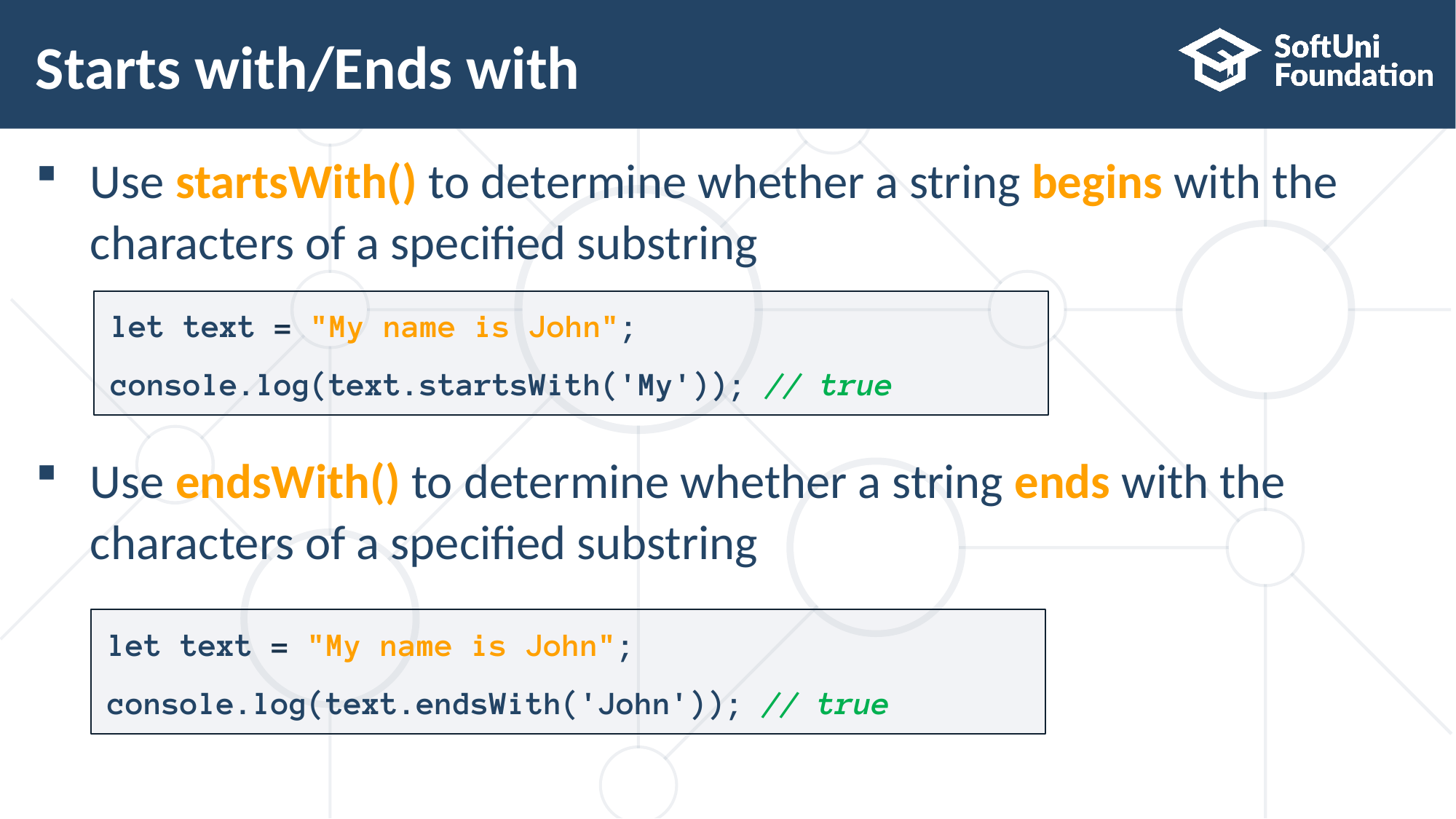

# Starts with/Ends with
Use startsWith() to determine whether a string begins with the
characters of a specified substring

Use endsWith() to determine whether a string ends with the
characters of a specified substring

let text = "My name is John";
console.log(text.startsWith('My')); // true
let text = "My name is John";
console.log(text.endsWith('John')); // true